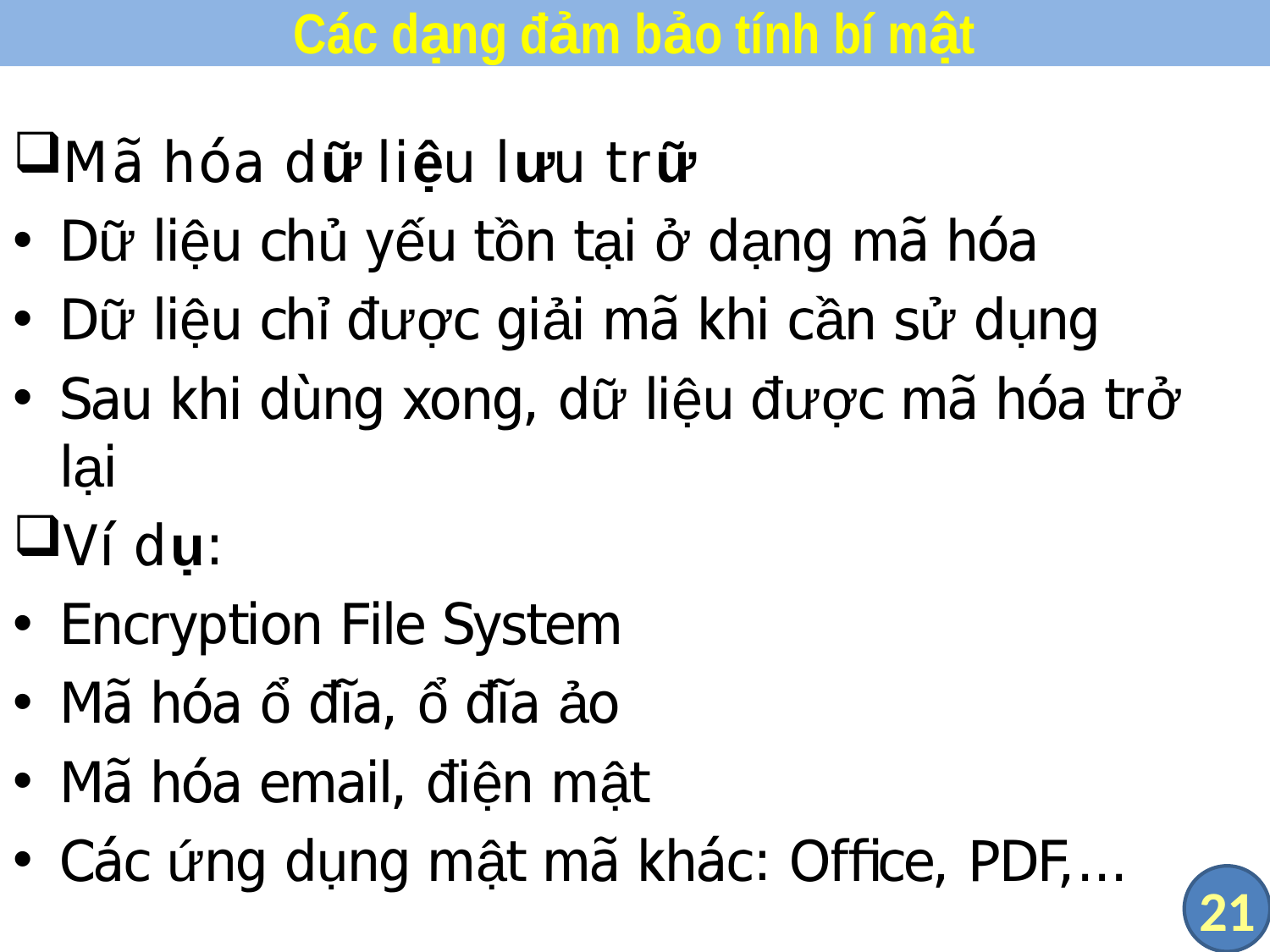

# Các dạng đảm bảo tính bí mật
Mã hóa dữ liệu lưu trữ
Dữ liệu chủ yếu tồn tại ở dạng mã hóa
Dữ liệu chỉ được giải mã khi cần sử dụng
Sau khi dùng xong, dữ liệu được mã hóa trở lại
Ví dụ:
Encryption File System
Mã hóa ổ đĩa, ổ đĩa ảo
Mã hóa email, điện mật
Các ứng dụng mật mã khác: Office, PDF,...
21